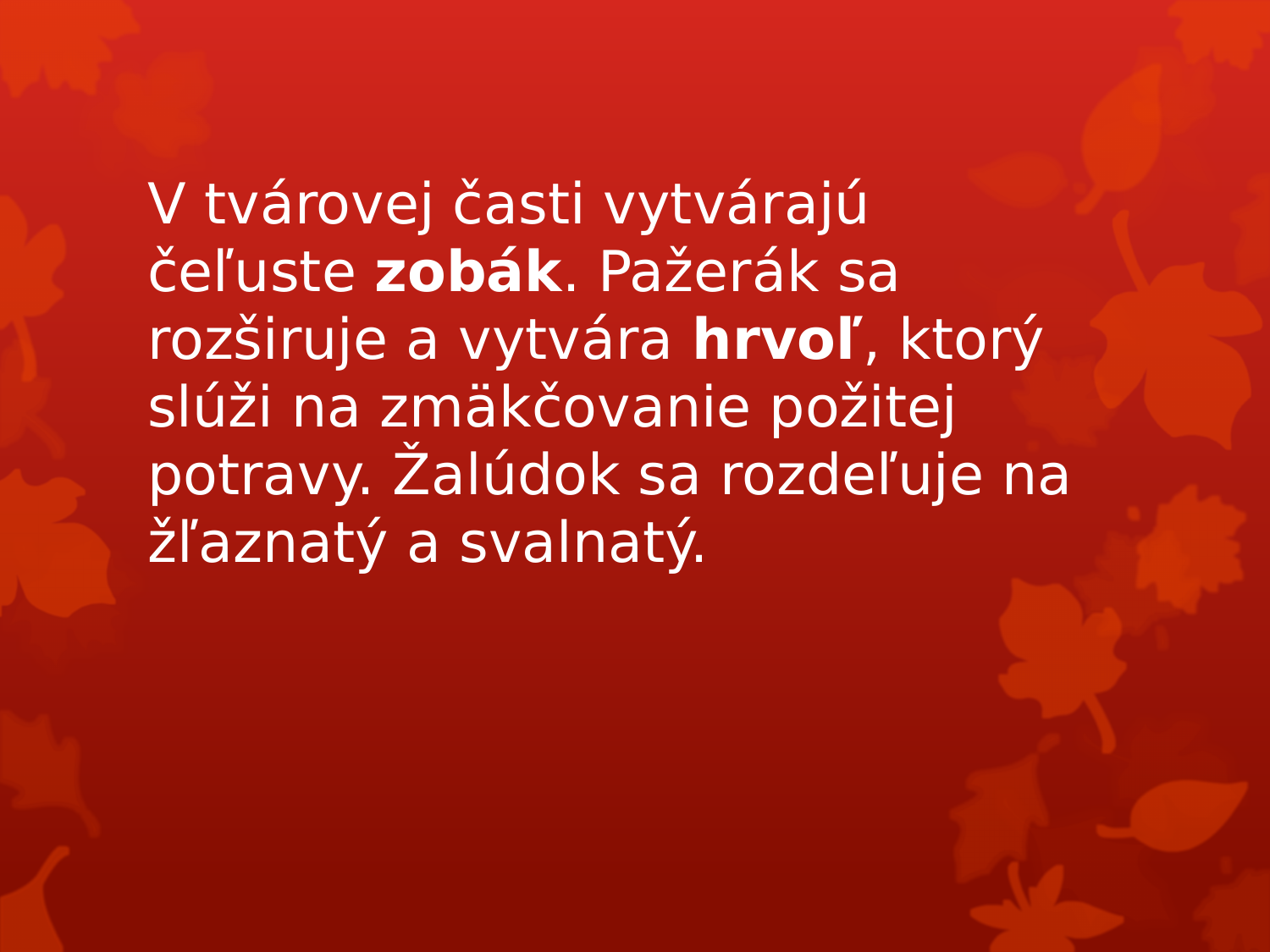

# V tvárovej časti vytvárajú čeľuste zobák. Pažerák sa rozširuje a vytvára hrvoľ, ktorý slúži na zmäkčovanie požitej potravy. Žalúdok sa rozdeľuje na žľaznatý a svalnatý.